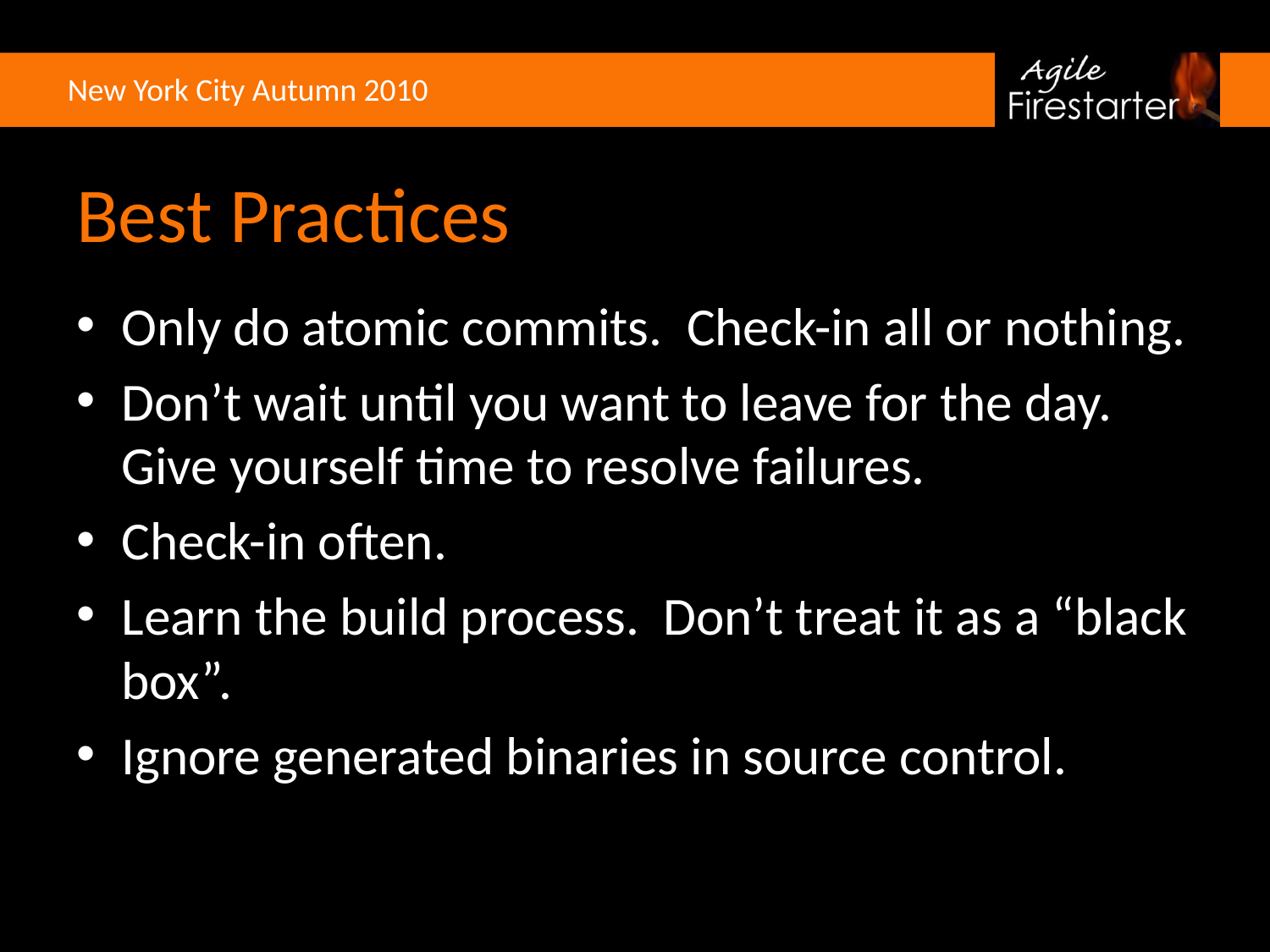

# Best Practices
Only do atomic commits.  Check-in all or nothing.
Don’t wait until you want to leave for the day.   Give yourself time to resolve failures.
Check-in often.
Learn the build process.  Don’t treat it as a “black box”.
Ignore generated binaries in source control.